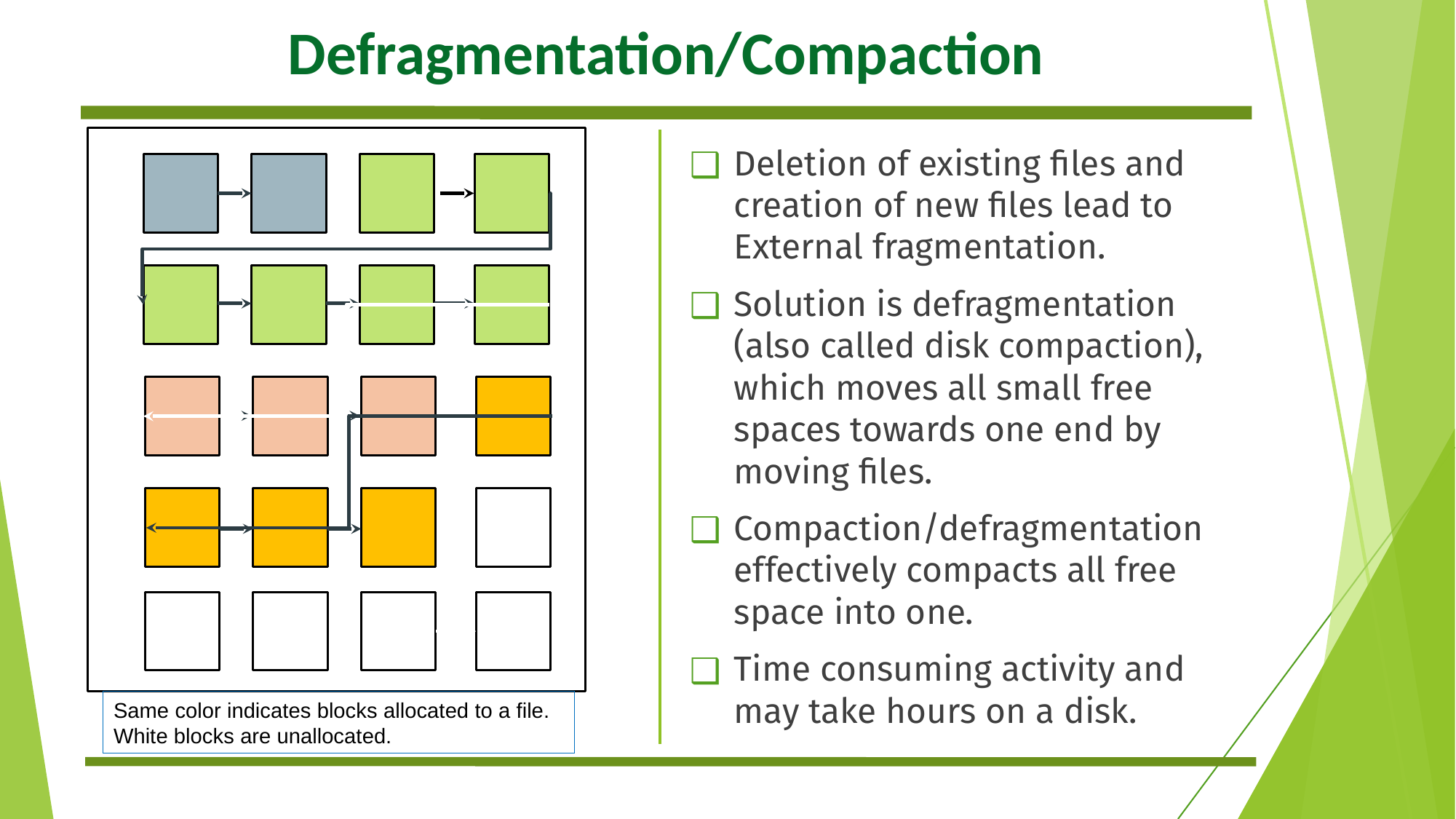

# Defragmentation/Compaction

Deletion of existing files and creation of new files lead to External fragmentation.
Solution is defragmentation (also called disk compaction), which moves all small free spaces towards one end by moving files.
Compaction/defragmentation effectively compacts all free space into one.
Time consuming activity and may take hours on a disk.
Same color indicates blocks allocated to a file.
White blocks are unallocated.